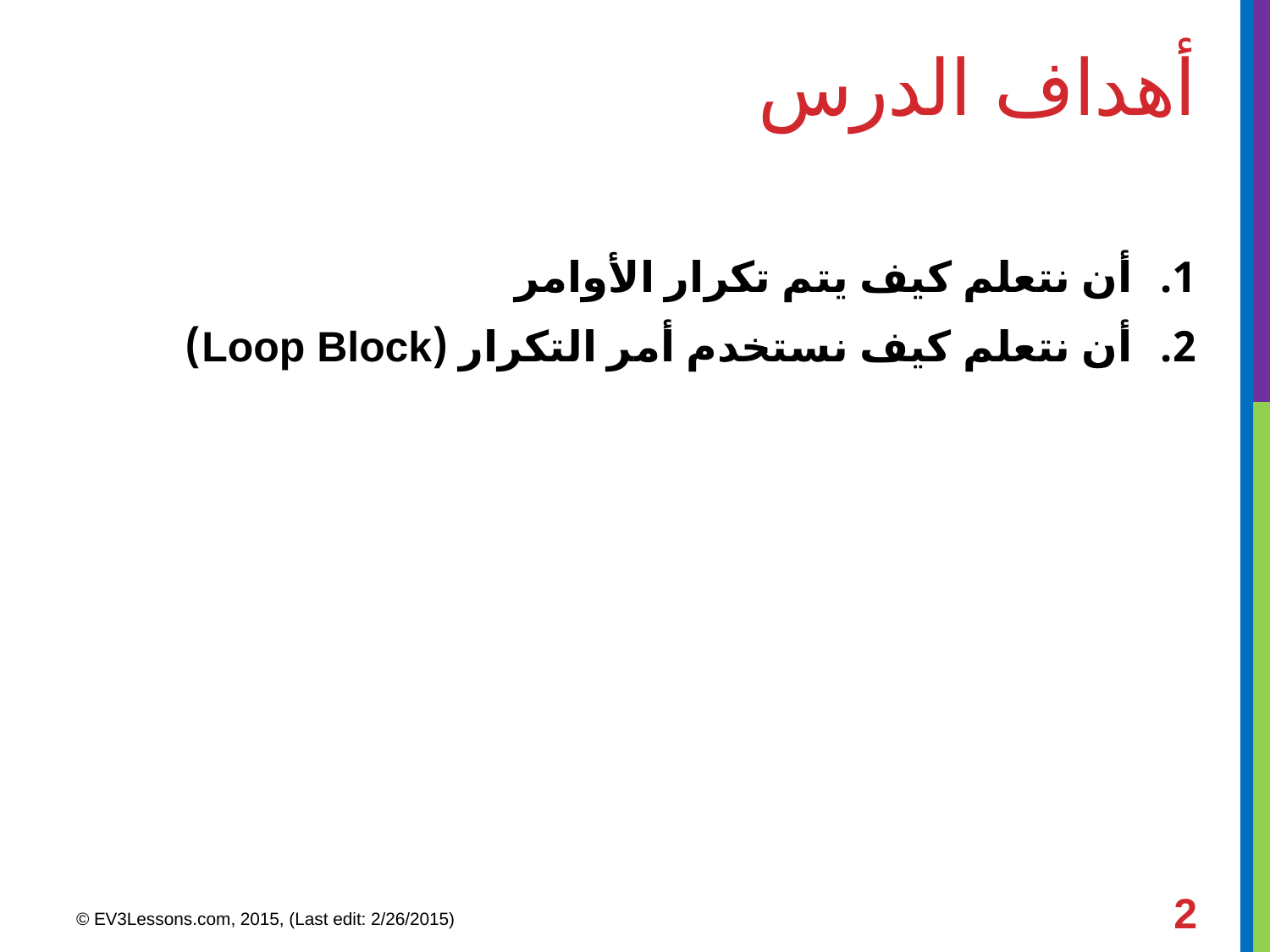

# أهداف الدرس
أن نتعلم كيف يتم تكرار الأوامر
أن نتعلم كيف نستخدم أمر التكرار (Loop Block)
2
© EV3Lessons.com, 2015, (Last edit: 2/26/2015)